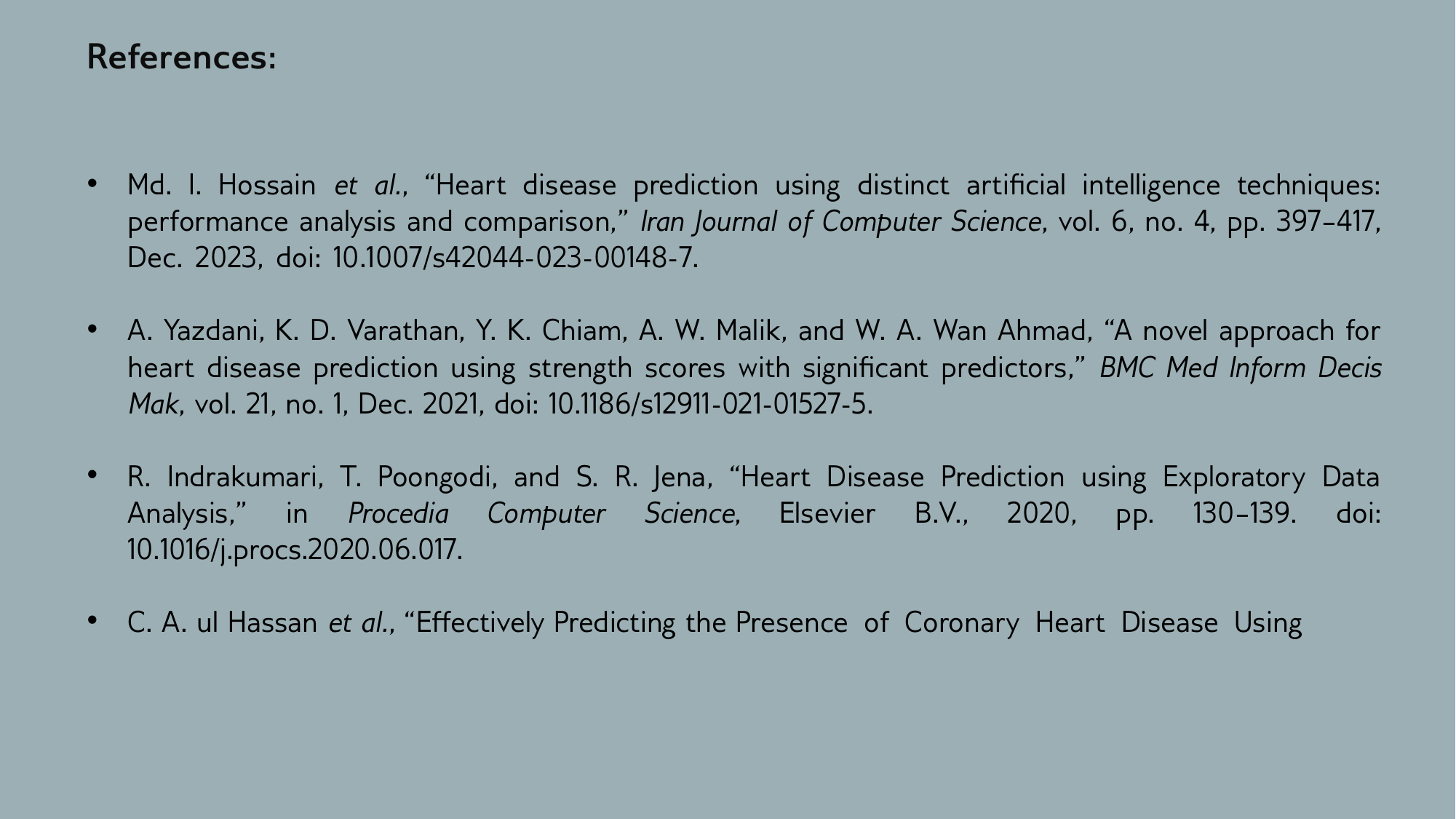

References:
Md. I. Hossain et al., “Heart disease prediction using distinct artificial intelligence techniques: performance analysis and comparison,” Iran Journal of Computer Science, vol. 6, no. 4, pp. 397–417, Dec. 2023, doi: 10.1007/s42044-023-00148-7.

A. Yazdani, K. D. Varathan, Y. K. Chiam, A. W. Malik, and W. A. Wan Ahmad, “A novel approach for heart disease prediction using strength scores with significant predictors,” BMC Med Inform Decis Mak, vol. 21, no. 1, Dec. 2021, doi: 10.1186/s12911-021-01527-5.

R. Indrakumari, T. Poongodi, and S. R. Jena, “Heart Disease Prediction using Exploratory Data Analysis,” in Procedia Computer Science, Elsevier B.V., 2020, pp. 130–139. doi: 10.1016/j.procs.2020.06.017.

C. A. ul Hassan et al., “Effectively Predicting the Presence of Coronary Heart Disease Using